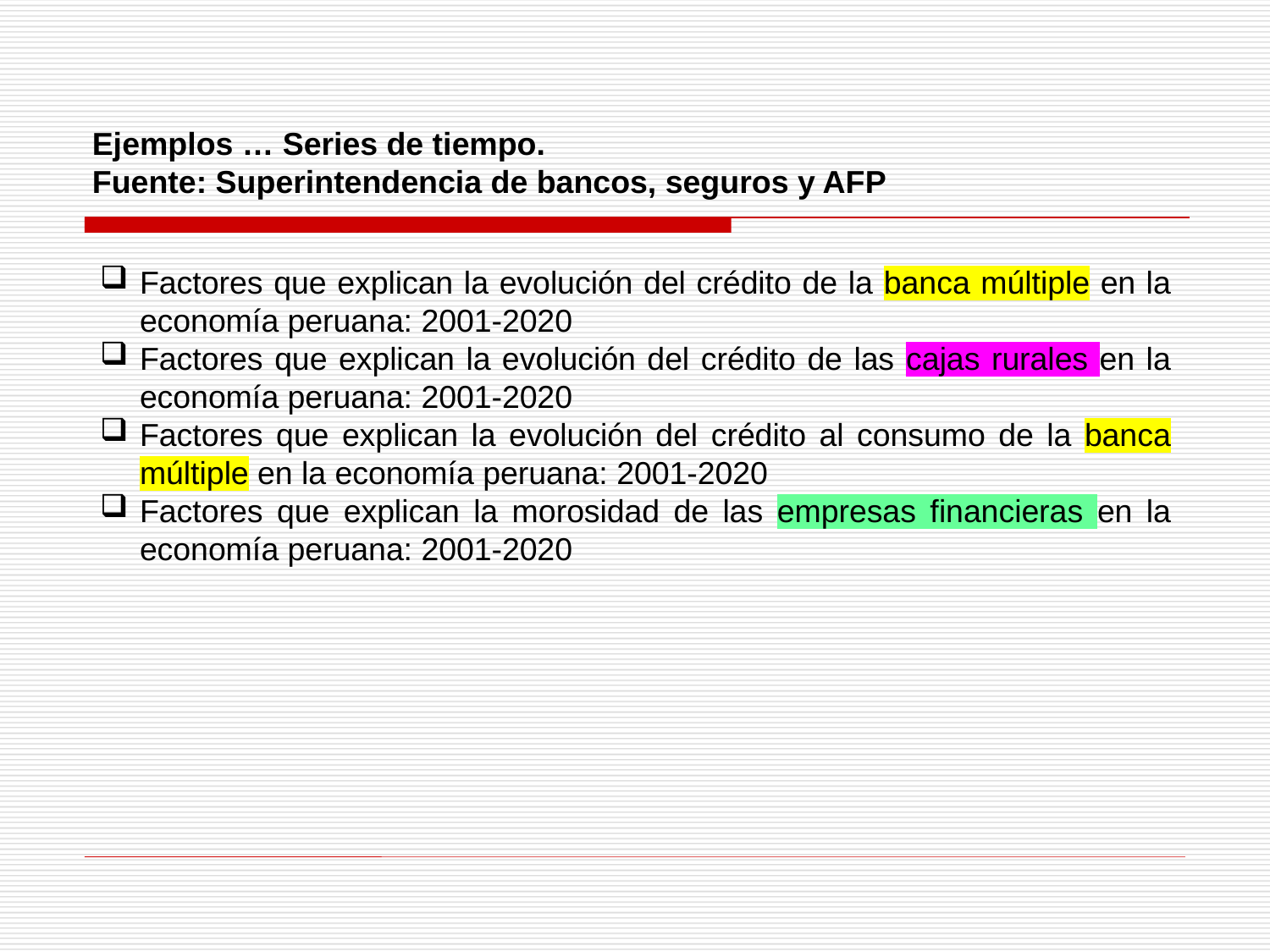

Ejemplos … Series de tiempo.
Fuente: Superintendencia de bancos, seguros y AFP
Factores que explican la evolución del crédito de la banca múltiple en la economía peruana: 2001-2020
Factores que explican la evolución del crédito de las cajas rurales en la economía peruana: 2001-2020
Factores que explican la evolución del crédito al consumo de la banca múltiple en la economía peruana: 2001-2020
Factores que explican la morosidad de las empresas financieras en la economía peruana: 2001-2020